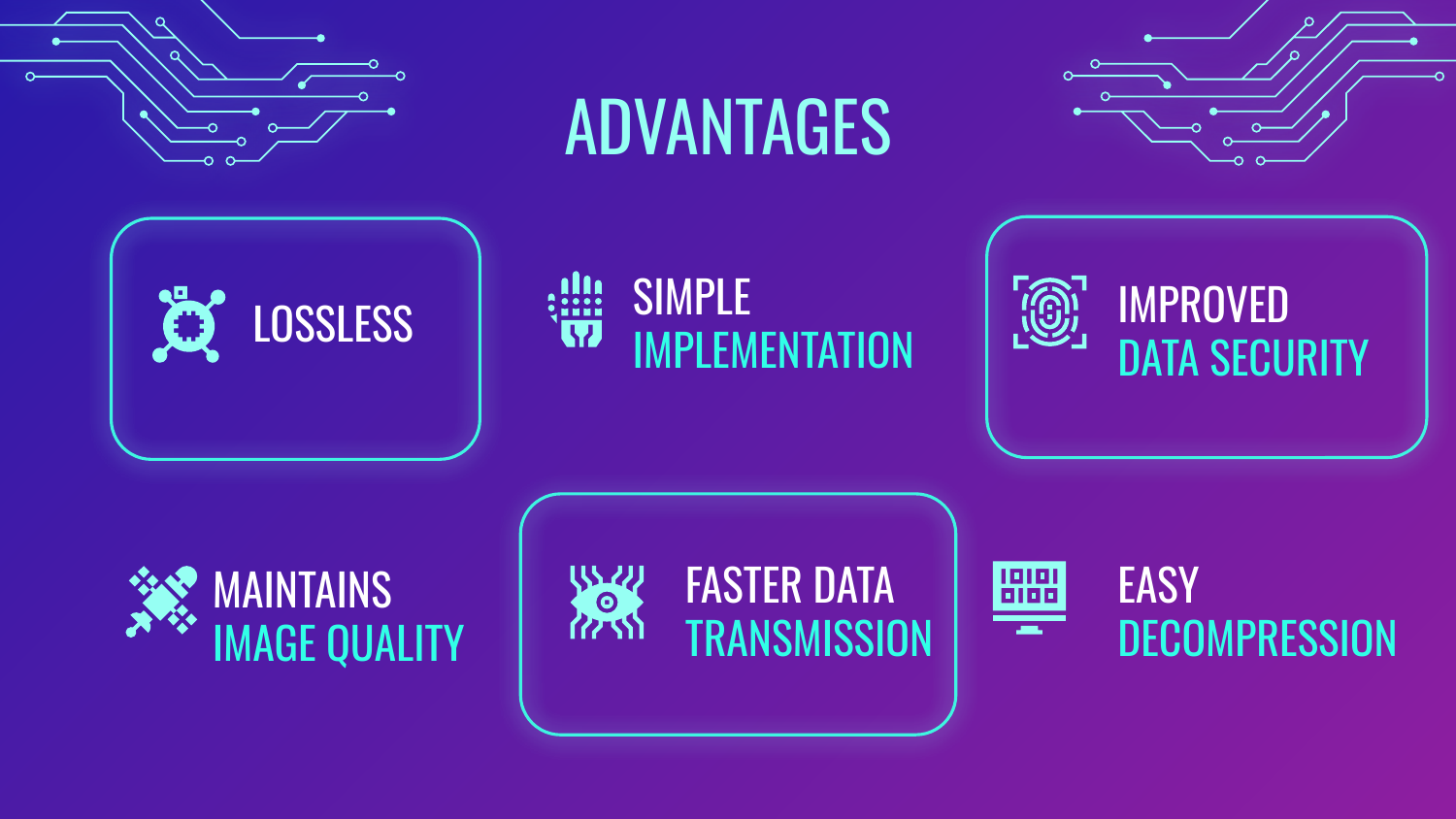

ADVANTAGES

# LOSSLESS
IMPROVED DATA SECURITY
SIMPLE IMPLEMENTATION

MAINTAINS IMAGE QUALITY
FASTER DATA TRANSMISSION
EASY DECOMPRESSION